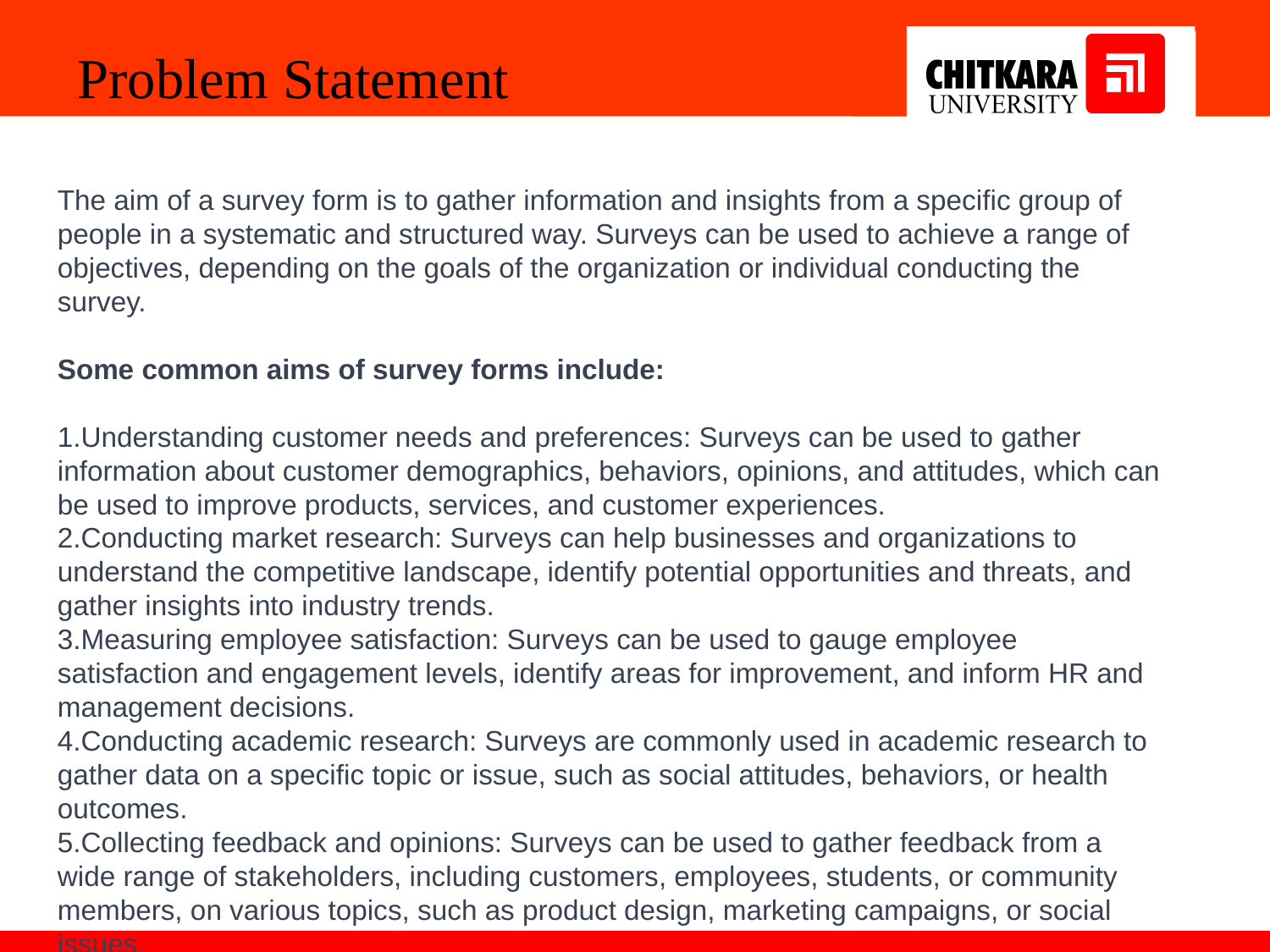

Problem Statement
The aim of a survey form is to gather information and insights from a specific group of people in a systematic and structured way. Surveys can be used to achieve a range of objectives, depending on the goals of the organization or individual conducting the survey.

Some common aims of survey forms include:

Understanding customer needs and preferences: Surveys can be used to gather information about customer demographics, behaviors, opinions, and attitudes, which can be used to improve products, services, and customer experiences.
Conducting market research: Surveys can help businesses and organizations to understand the competitive landscape, identify potential opportunities and threats, and gather insights into industry trends.
Measuring employee satisfaction: Surveys can be used to gauge employee satisfaction and engagement levels, identify areas for improvement, and inform HR and management decisions.
Conducting academic research: Surveys are commonly used in academic research to gather data on a specific topic or issue, such as social attitudes, behaviors, or health outcomes.
Collecting feedback and opinions: Surveys can be used to gather feedback from a wide range of stakeholders, including customers, employees, students, or community members, on various topics, such as product design, marketing campaigns, or social issues.